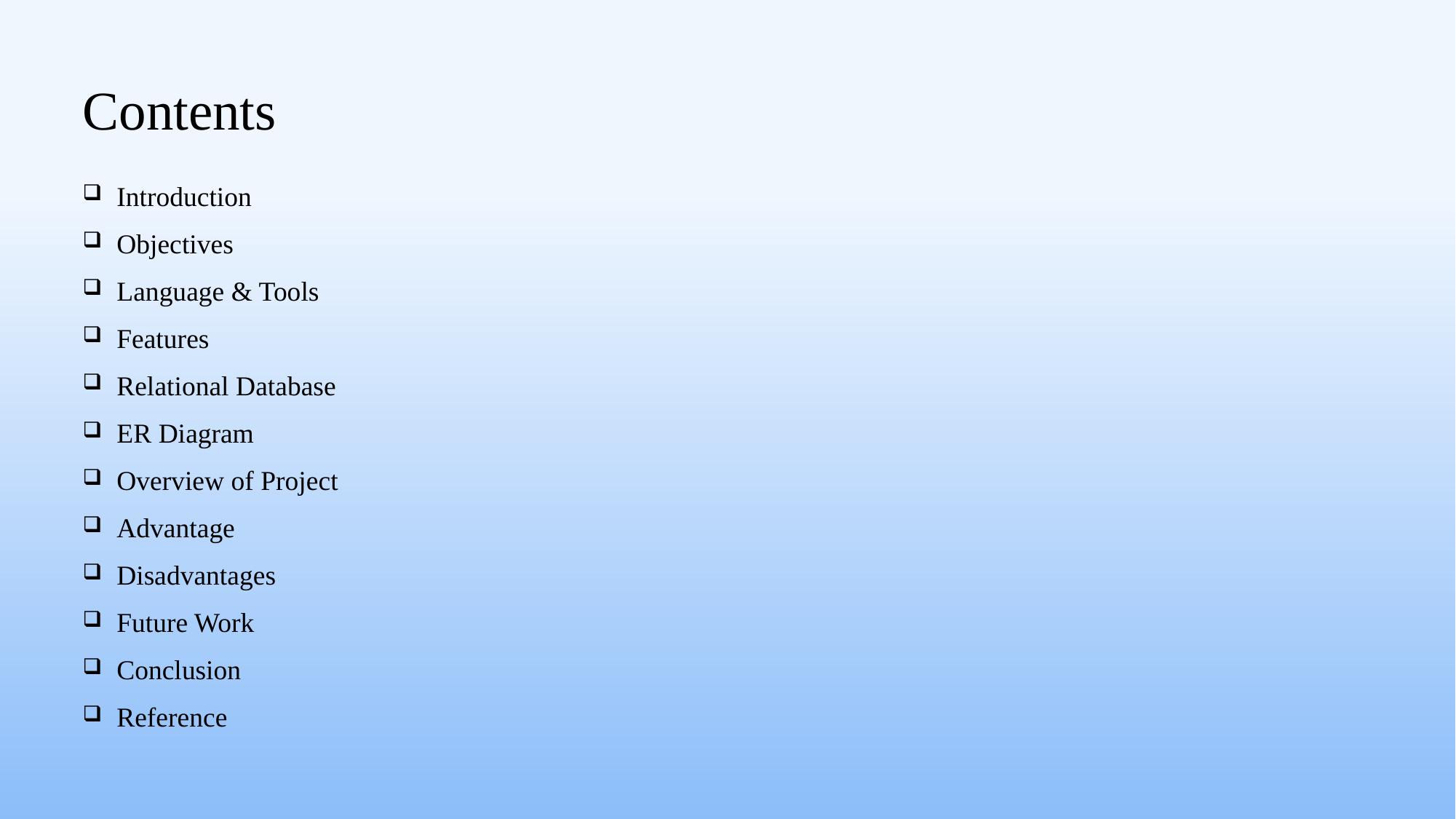

# Contents
Introduction
Objectives
Language & Tools
Features
Relational Database
ER Diagram
Overview of Project
Advantage
Disadvantages
Future Work
Conclusion
Reference